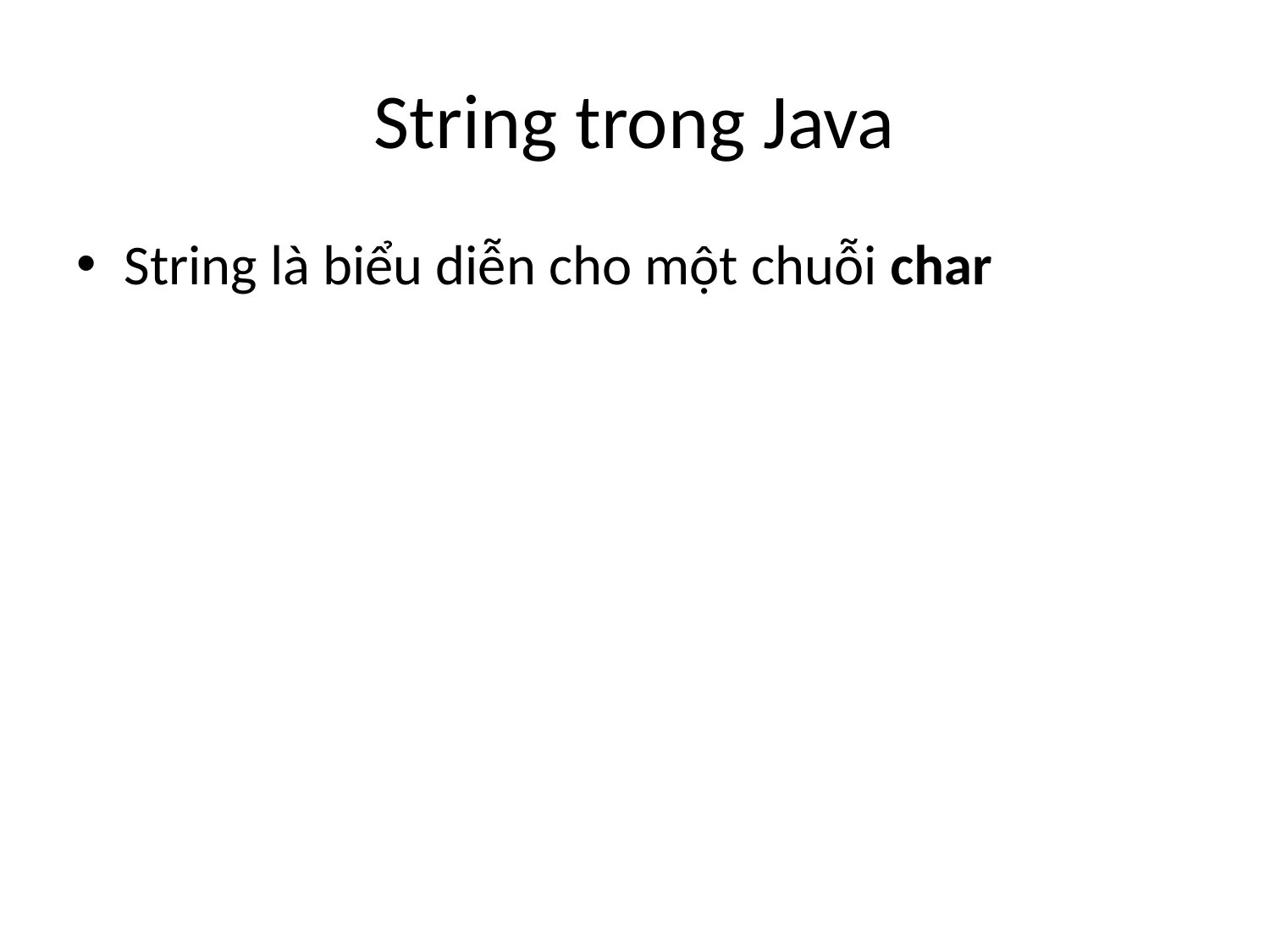

# String trong Java
String là biểu diễn cho một chuỗi char